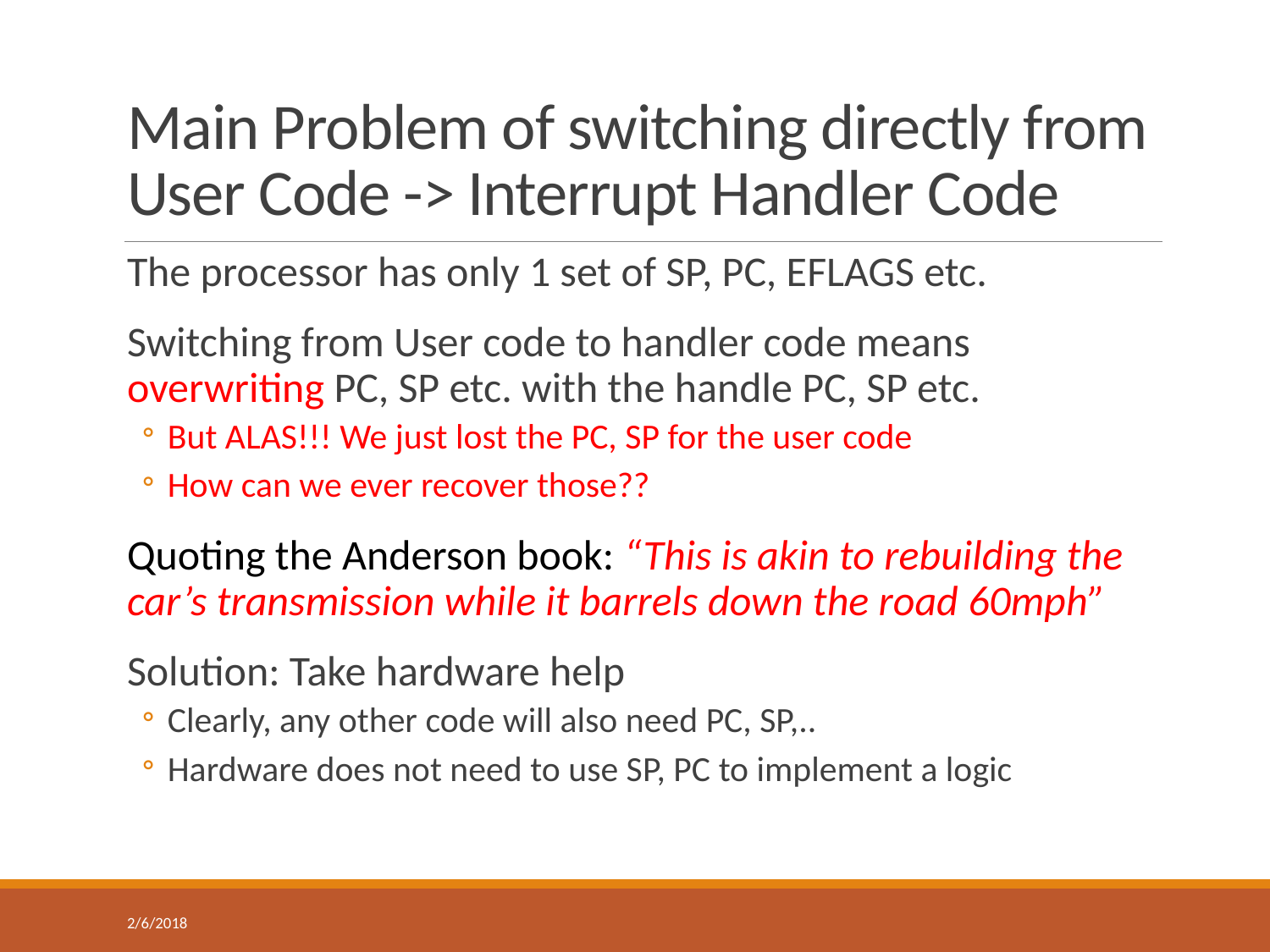

# Main Problem of switching directly from User Code -> Interrupt Handler Code
The processor has only 1 set of SP, PC, EFLAGS etc.
Switching from User code to handler code means overwriting PC, SP etc. with the handle PC, SP etc.
But ALAS!!! We just lost the PC, SP for the user code
How can we ever recover those??
Quoting the Anderson book: “This is akin to rebuilding the car’s transmission while it barrels down the road 60mph”
Solution: Take hardware help
Clearly, any other code will also need PC, SP,..
Hardware does not need to use SP, PC to implement a logic
2/6/2018